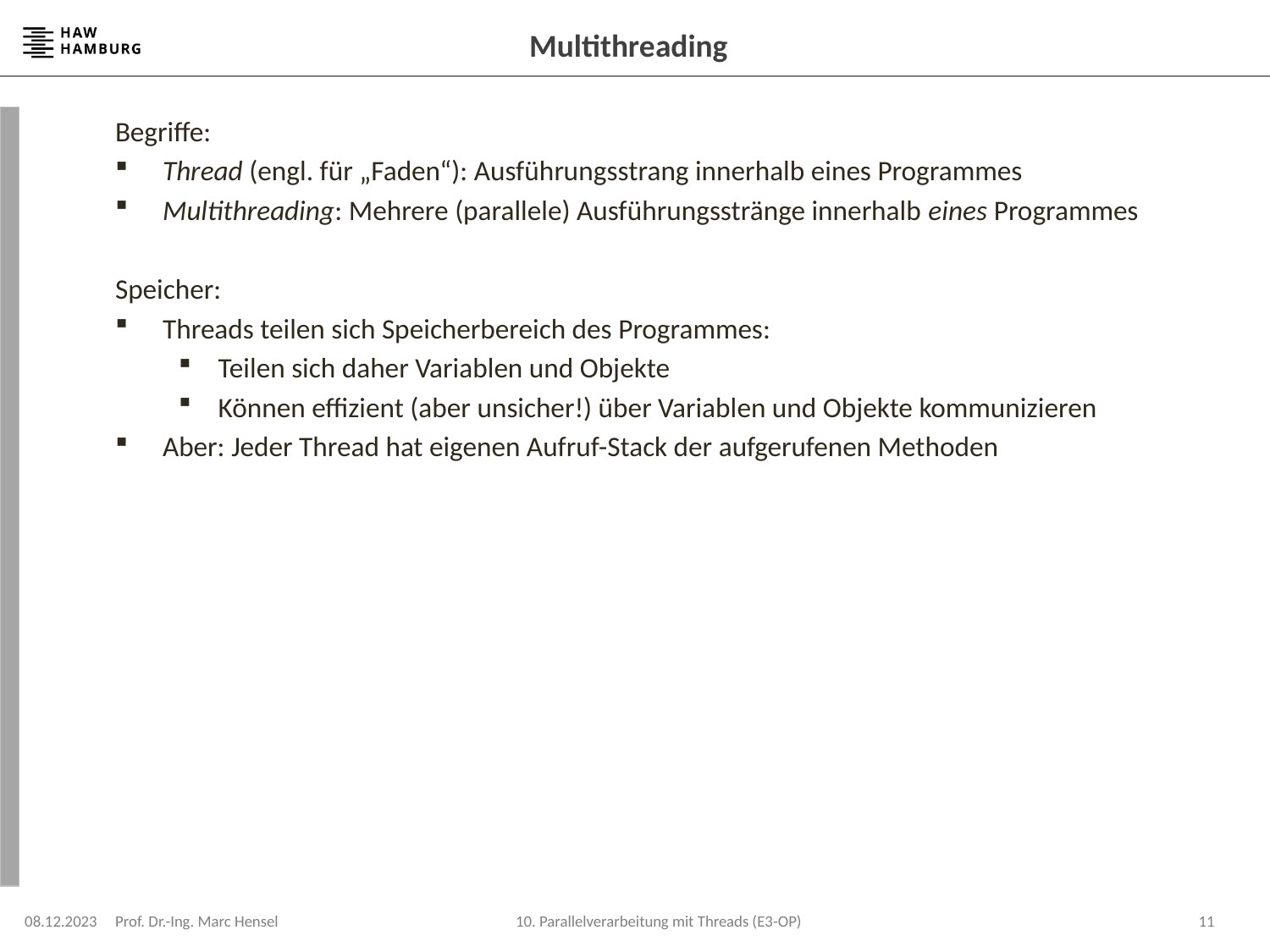

# Multithreading
Begriffe:
Thread (engl. für „Faden“): Ausführungsstrang innerhalb eines Programmes
Multithreading: Mehrere (parallele) Ausführungsstränge innerhalb eines Programmes

Speicher:
Threads teilen sich Speicherbereich des Programmes:
Teilen sich daher Variablen und Objekte
Können effizient (aber unsicher!) über Variablen und Objekte kommunizieren
Aber: Jeder Thread hat eigenen Aufruf-Stack der aufgerufenen Methoden
08.12.2023
Prof. Dr.-Ing. Marc Hensel
11